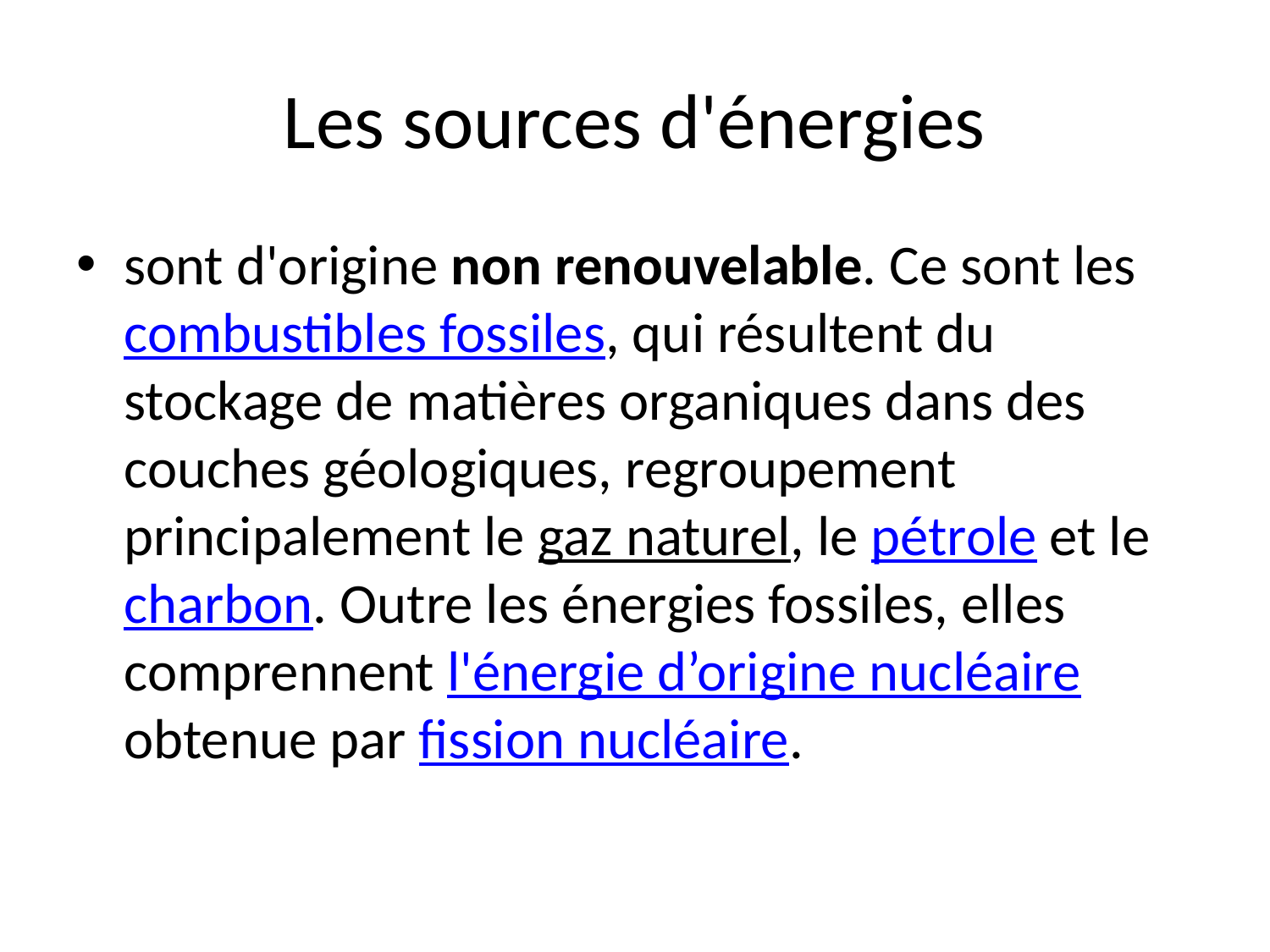

# Les sources d'énergies
sont d'origine non renouvelable. Ce sont les combustibles fossiles, qui résultent du stockage de matières organiques dans des couches géologiques, regroupement principalement le gaz naturel, le pétrole et le charbon. Outre les énergies fossiles, elles comprennent l'énergie d’origine nucléaire obtenue par fission nucléaire.